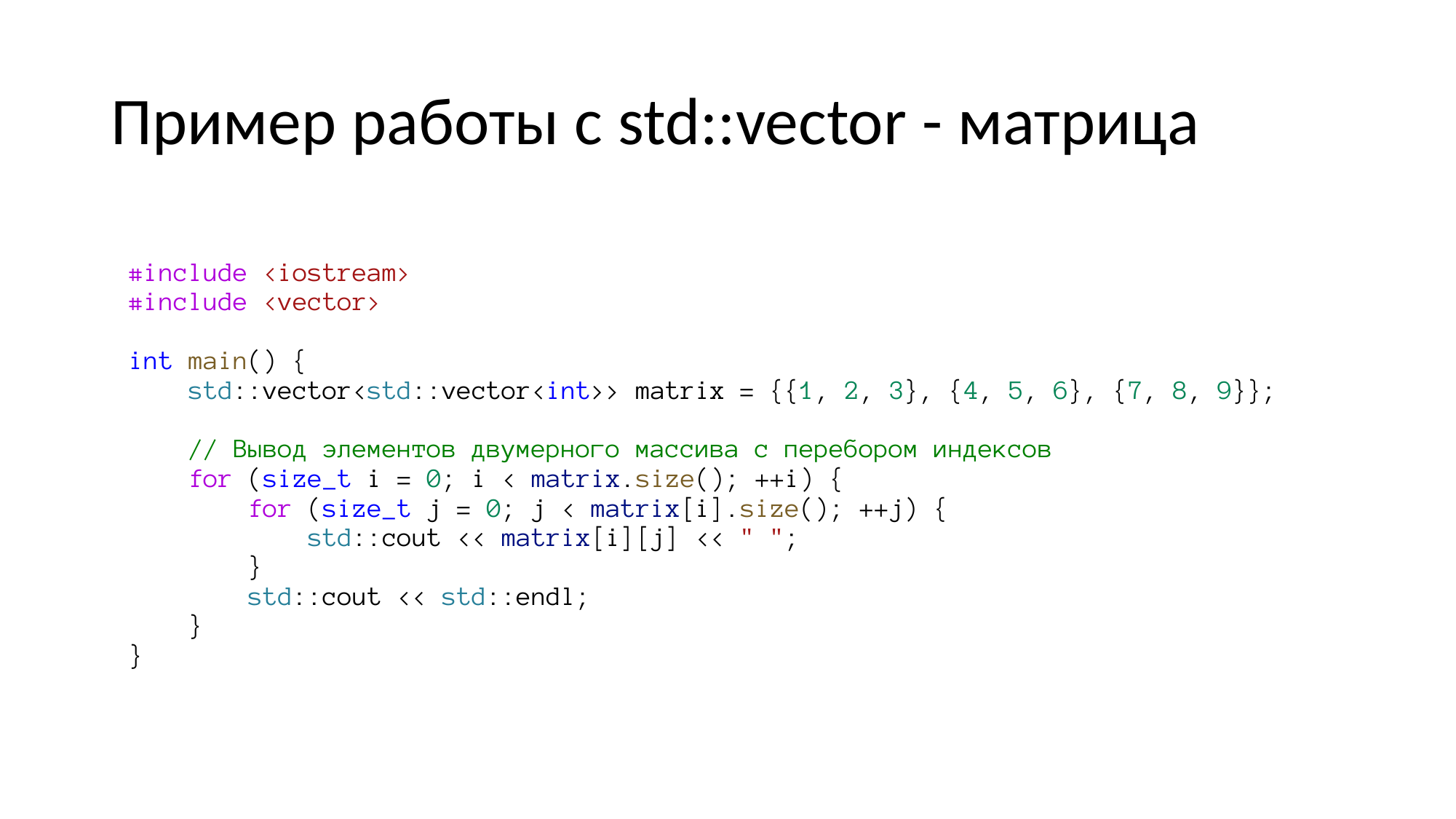

# Пример работы с std::vector - матрица

#include <iostream>
#include <vector>
int main() {
    std::vector<std::vector<int>> matrix = {{1, 2, 3}, {4, 5, 6}, {7, 8, 9}};
    // Вывод элементов двумерного массива с перебором индексов
    for (size_t i = 0; i < matrix.size(); ++i) {
        for (size_t j = 0; j < matrix[i].size(); ++j) {
            std::cout << matrix[i][j] << " ";
        }
        std::cout << std::endl;
    }
}